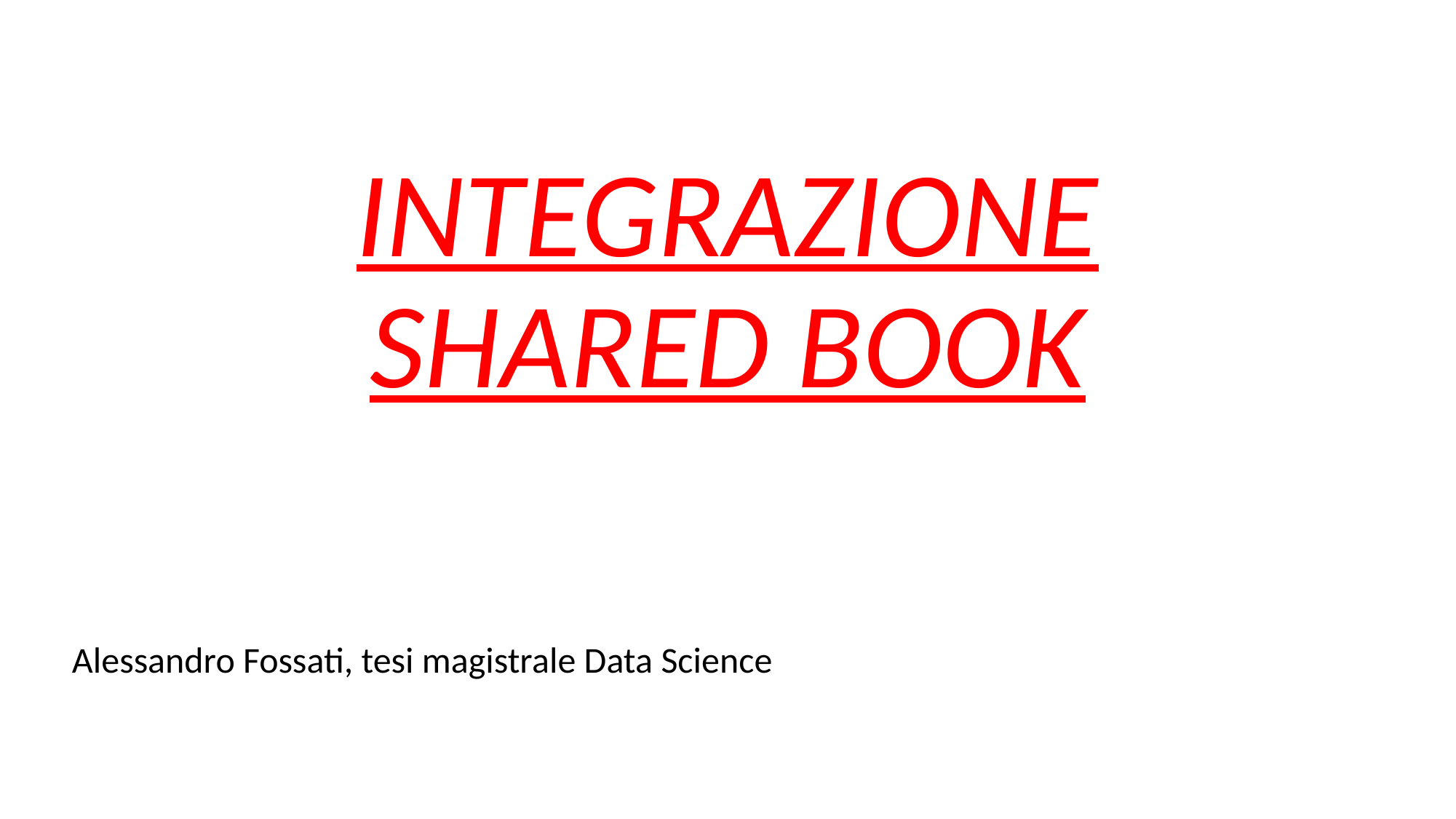

# INTEGRAZIONE SHARED BOOK
Alessandro Fossati, tesi magistrale Data Science